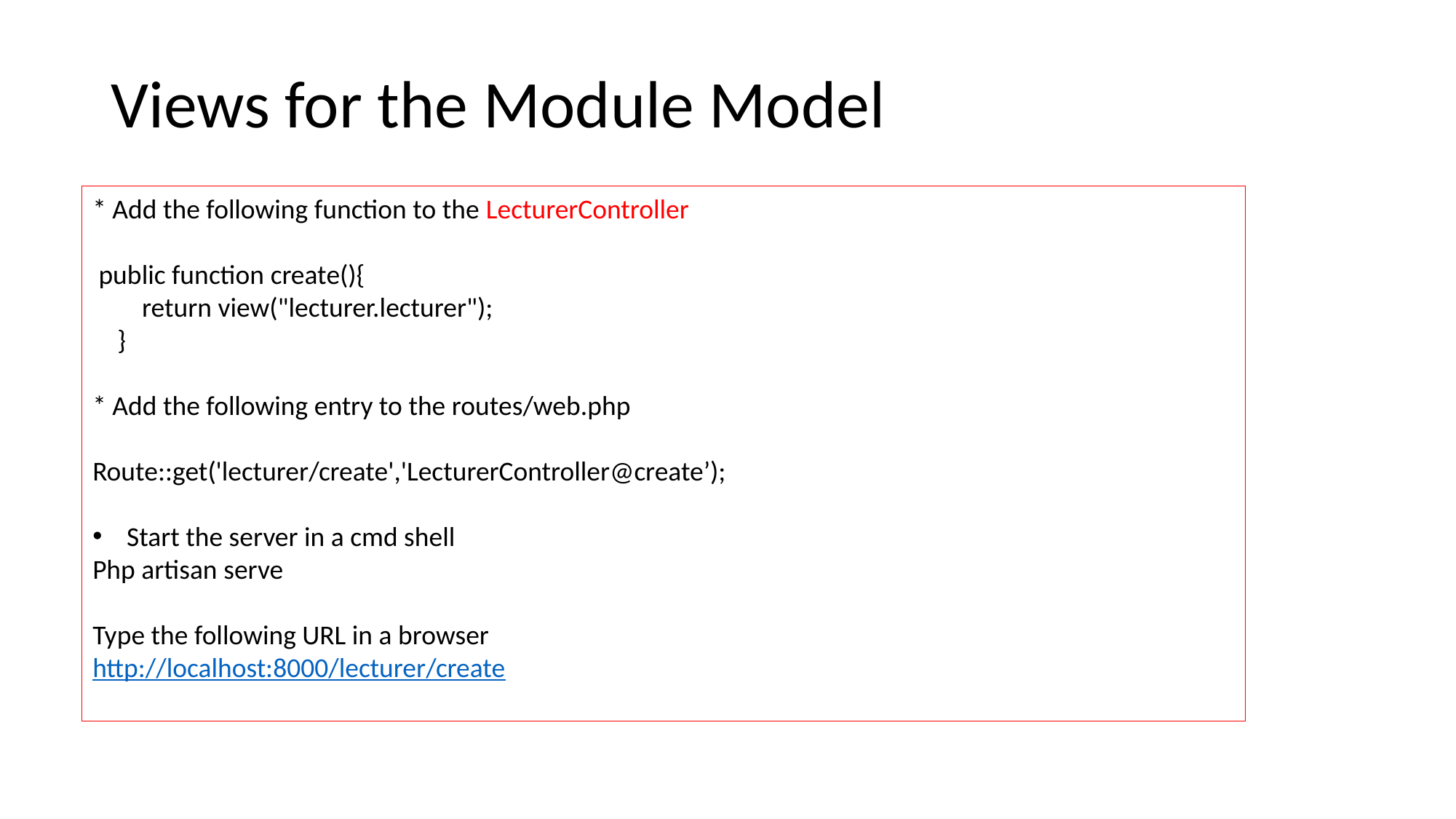

# Views for the Module Model
* Add the following function to the LecturerController

 public function create(){
        return view("lecturer.lecturer");
    }

* Add the following entry to the routes/web.php

Route::get('lecturer/create','LecturerController@create’);

Start the server in a cmd shell
Php artisan serve

Type the following URL in a browser
http://localhost:8000/lecturer/create